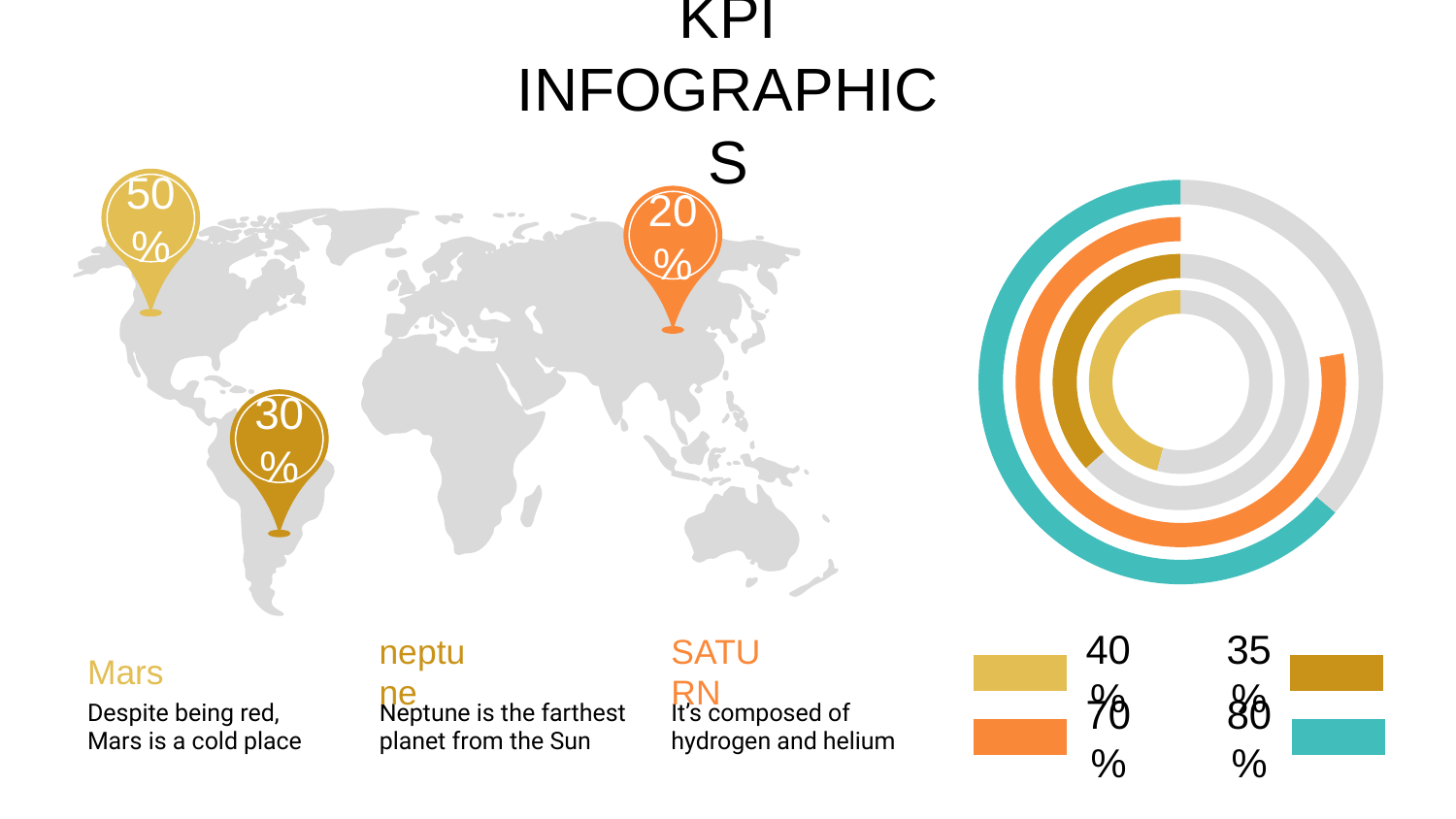

# KPI INFOGRAPHICS

50%

20%

30%

40%

35%

SATURN
It’s composed of hydrogen and helium
Mars
Despite being red,
Mars is a cold place
neptune
Neptune is the farthest planet from the Sun
70%

80%